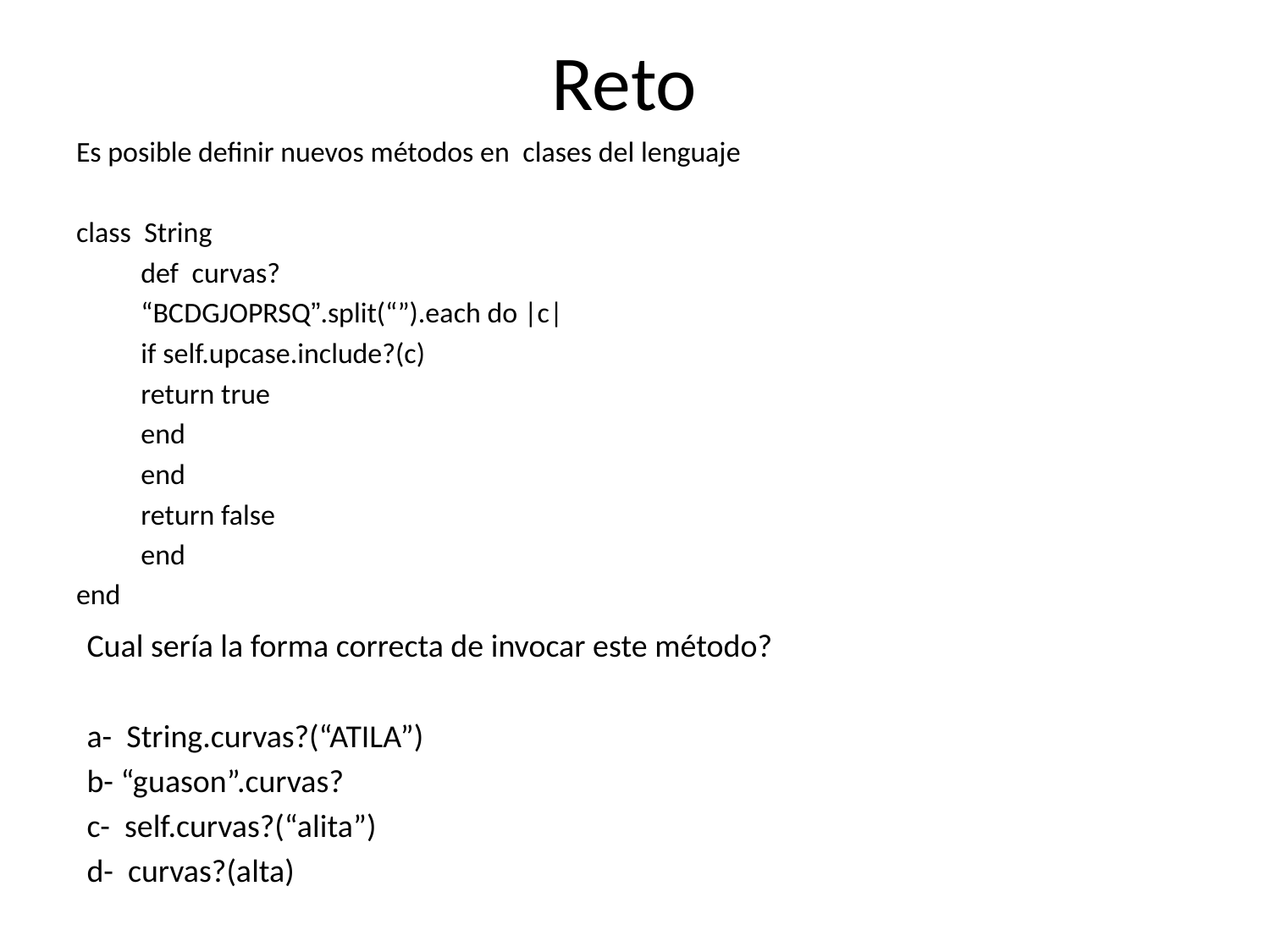

# Reto
Es posible definir nuevos métodos en  clases del lenguaje

class  String
	def  curvas?
		“BCDGJOPRSQ”.split(“”).each do |c|
			if self.upcase.include?(c)
				return true
			end
		end
		return false
	end
end
Cual sería la forma correcta de invocar este método?

a-  String.curvas?(“ATILA”)
b- “guason”.curvas?
c-  self.curvas?(“alita”)
d-  curvas?(alta)